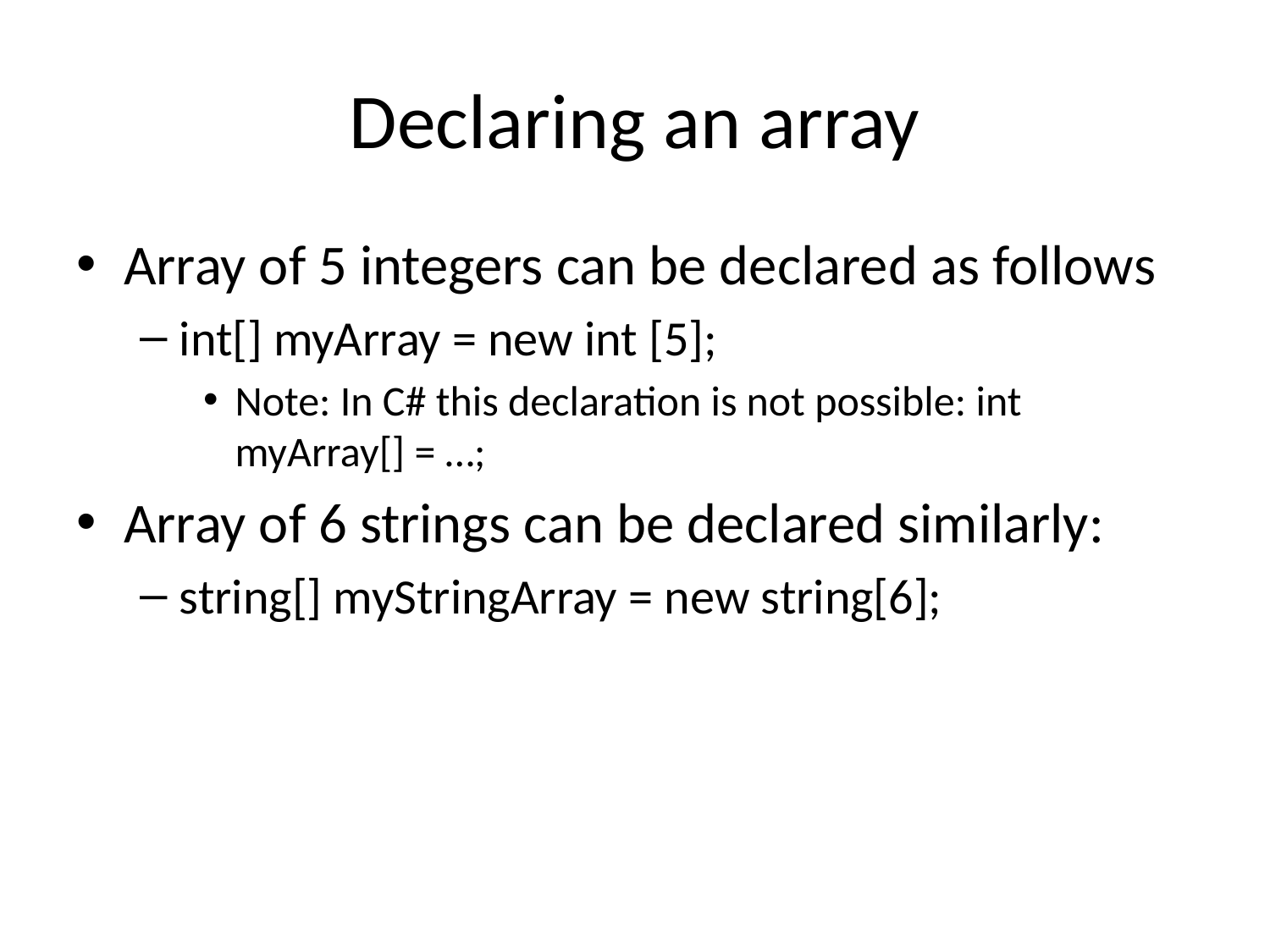

# Declaring an array
Array of 5 integers can be declared as follows
int[] myArray = new int [5];
Note: In C# this declaration is not possible: int myArray[] = …;
Array of 6 strings can be declared similarly:
string[] myStringArray = new string[6];